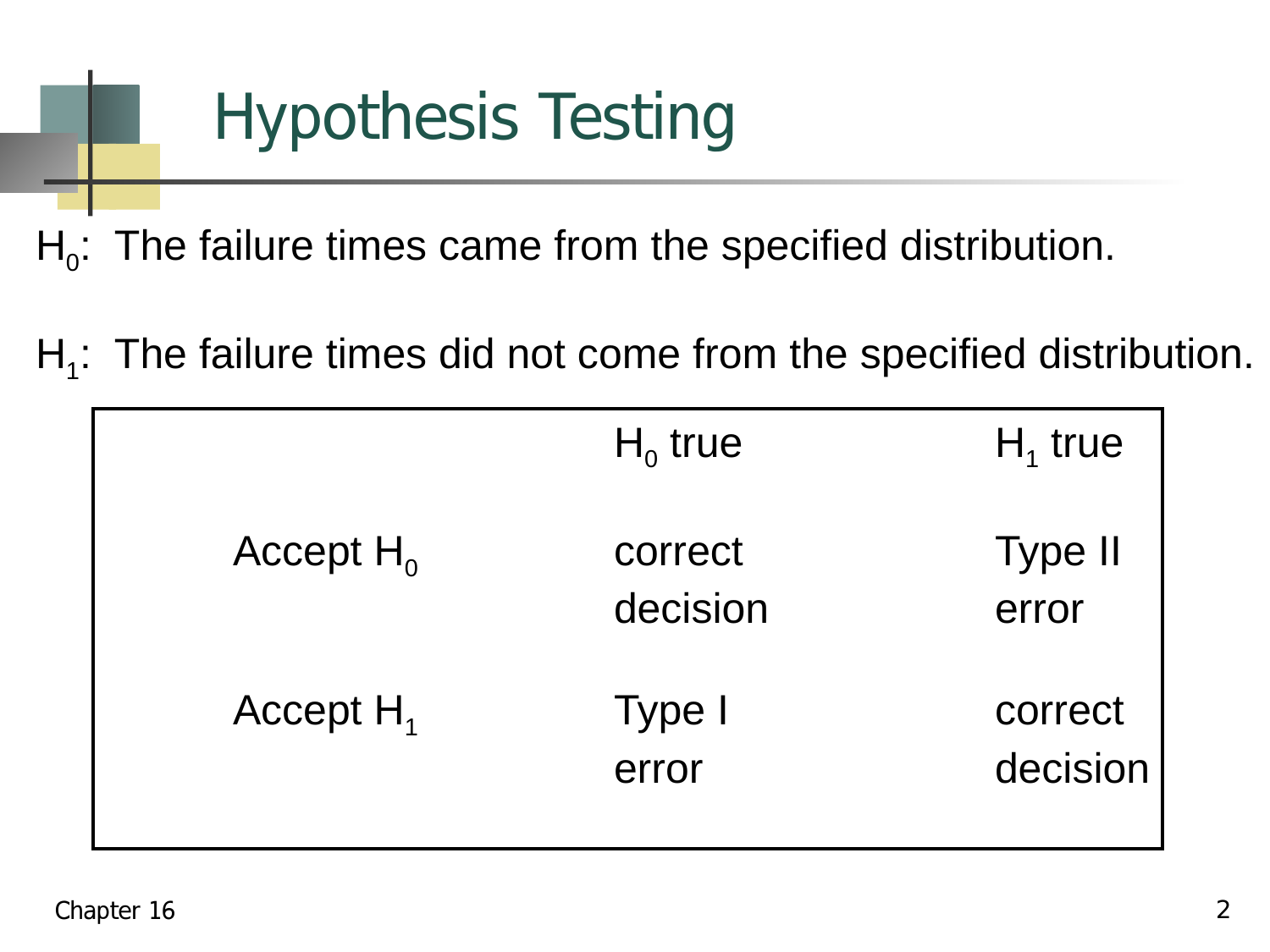

# Hypothesis Testing
H0:  The failure times came from the specified distribution.

H1:  The failure times did not come from the specified distribution.
				H0 true		H1 true

	Accept H0		correct		Type II
				decision		error

	Accept H1		Type I			correct
				error			decision

2
Chapter 16